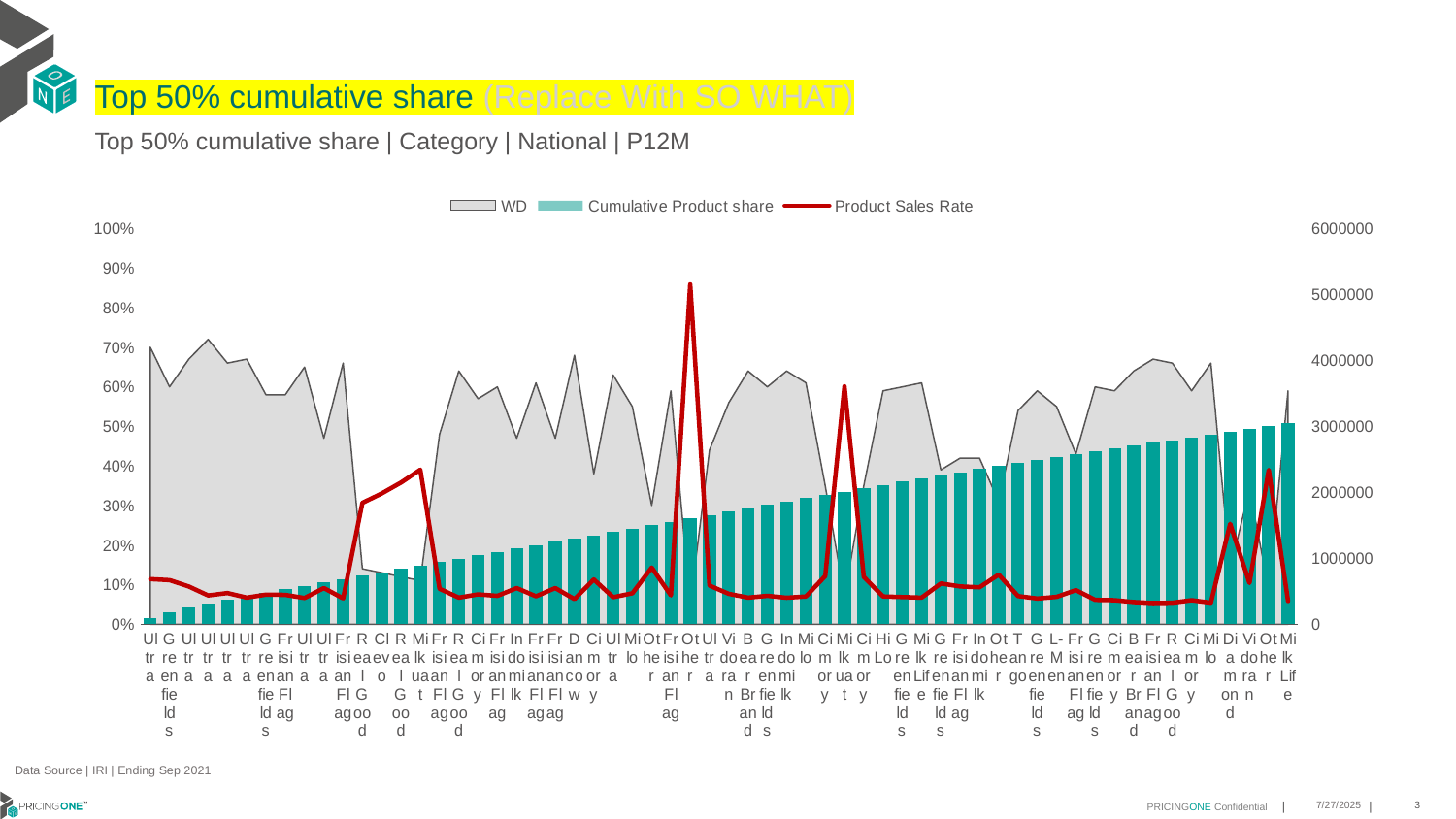

# Top 50% cumulative share (Replace With SO WHAT)
Top 50% cumulative share | Category | National | P12M

### Chart

| Category | WD | Cumulative Product share | Product Sales Rate |
|---|---|---|---|
| Ultra | 0.7 | 0.01582282540361421 | 683311.5809428572 |
| Greenfields | 0.6 | 0.0290708434521925 | 667471.0687833333 |
| Ultra | 0.67 | 0.04173005469327426 | 571169.001835821 |
| Ultra | 0.72 | 0.05211323977082387 | 435944.1802083333 |
| Ultra | 0.66 | 0.0624193111576733 | 472043.4722121212 |
| Ultra | 0.67 | 0.07135510712390687 | 403172.801641791 |
| Greenfields | 0.58 | 0.07995260622322213 | 448102.0501206897 |
| Frisian Flag | 0.58 | 0.08847842890207414 | 444366.2717758621 |
| Ultra | 0.65 | 0.09700311362476667 | 396458.5194461538 |
| Ultra | 0.47 | 0.1055277983474592 | 548293.6971063829 |
| Frisian Flag | 0.66 | 0.1140524830701517 | 390451.5721818182 |
| Real Good | 0.14 | 0.1225771677928443 | 1840700.268857143 |
| Clevo | 0.13 | 0.1311018525155368 | 1982292.597230769 |
| Real Good | 0.12 | 0.1396265372382294 | 2147483.647 |
| Milkuat | 0.11 | 0.1481512219609219 | 2342709.433090909 |
| Frisian Flag | 0.48 | 0.1566759066836145 | 536870.91175 |
| Real Good | 0.64 | 0.165200591406307 | 402653.1838125 |
| Cimory | 0.57 | 0.1737252761289996 | 452101.8204210527 |
| Frisian Flag | 0.6 | 0.1822499608516921 | 429496.7294 |
| Indomilk | 0.47 | 0.1907746455743847 | 548293.6971063829 |
| Frisian Flag | 0.61 | 0.1992993302970772 | 422455.7994098361 |
| Frisian Flag | 0.47 | 0.2078240150197698 | 548293.6971063829 |
| Dancow | 0.68 | 0.2163486997424623 | 378967.7024117647 |
| Cimory | 0.38 | 0.2248733844651549 | 678152.730631579 |
| Ultra | 0.63 | 0.2333980691878474 | 409044.5041904762 |
| Milo | 0.55 | 0.24192275391054 | 468541.8866181818 |
| Other | 0.3 | 0.2504474386332325 | 858993.4587999999 |
| Frisian Flag | 0.59 | 0.258972123355925 | 436776.3349830508 |
| Other | 0.05 | 0.2674968080786175 | 5153960.7528 |
| Ultra | 0.44 | 0.2760214928013101 | 585677.3582727272 |
| Vidoran | 0.56 | 0.2845461775240026 | 460175.0672142857 |
| Bear Brand | 0.64 | 0.2930708622466951 | 402653.1838125 |
| Greenfields | 0.6 | 0.3015955469693876 | 429496.7294 |
| Indomilk | 0.64 | 0.3100857628950501 | 401025.091828125 |
| Milo | 0.61 | 0.3185599887007083 | 419955.2187049181 |
| Cimory | 0.35 | 0.3270034671972263 | 729266.2963714286 |
| Milkuat | 0.07 | 0.3353569757841188 | 3607477.813428571 |
| Cimory | 0.35 | 0.3436514952891218 | 716400.6543142857 |
| Hi Lo | 0.59 | 0.3518535853748095 | 420247.6646779661 |
| Greenfields | 0.6 | 0.360023212981323 | 411607.9892166666 |
| Milk Life | 0.61 | 0.3681468507583948 | 402581.2100819672 |
| Greenfields | 0.39 | 0.3761142289665559 | 617566.3325641025 |
| Frisian Flag | 0.42 | 0.3840644537780289 | 572219.8307619047 |
| Indomilk | 0.42 | 0.3918362664467361 | 559378.5629285715 |
| Other | 0.31 | 0.3995360653332233 | 750845.3118387097 |
| Tango | 0.54 | 0.4071527570246485 | 426388.4207037037 |
| Greenfields | 0.59 | 0.4147453325063319 | 389018.1748474576 |
| L-Men | 0.55 | 0.4222770986418404 | 413968.1442181818 |
| Frisian Flag | 0.43 | 0.4296192051378013 | 516160.7888372093 |
| Greenfields | 0.6 | 0.4369355797590191 | 368618.7903833333 |
| Cimory | 0.59 | 0.4440394836942654 | 363980.2791355932 |
| Bear Brand | 0.64 | 0.4511433876295117 | 335544.319828125 |
| Frisian Flag | 0.67 | 0.458247291564758 | 320519.9472985075 |
| Real Good | 0.66 | 0.4653511955000043 | 325376.3101363636 |
| Cimory | 0.59 | 0.4724550994352505 | 363980.2791355932 |
| Milo | 0.66 | 0.479559003368512 | 325376.3100454546 |
| Diamond | 0.14 | 0.4866084728457474 | 1522163.081 |
| Vidoran | 0.34 | 0.4936283800129248 | 624144.6286470589 |
| Other | 0.09 | 0.5005945526840904 | 2339831.110888889 |
| Milk Life | 0.59 | 0.5074429288837632 | 350887.8925593221 |
Data Source | IRI | Ending Sep 2021

7/27/2025
3